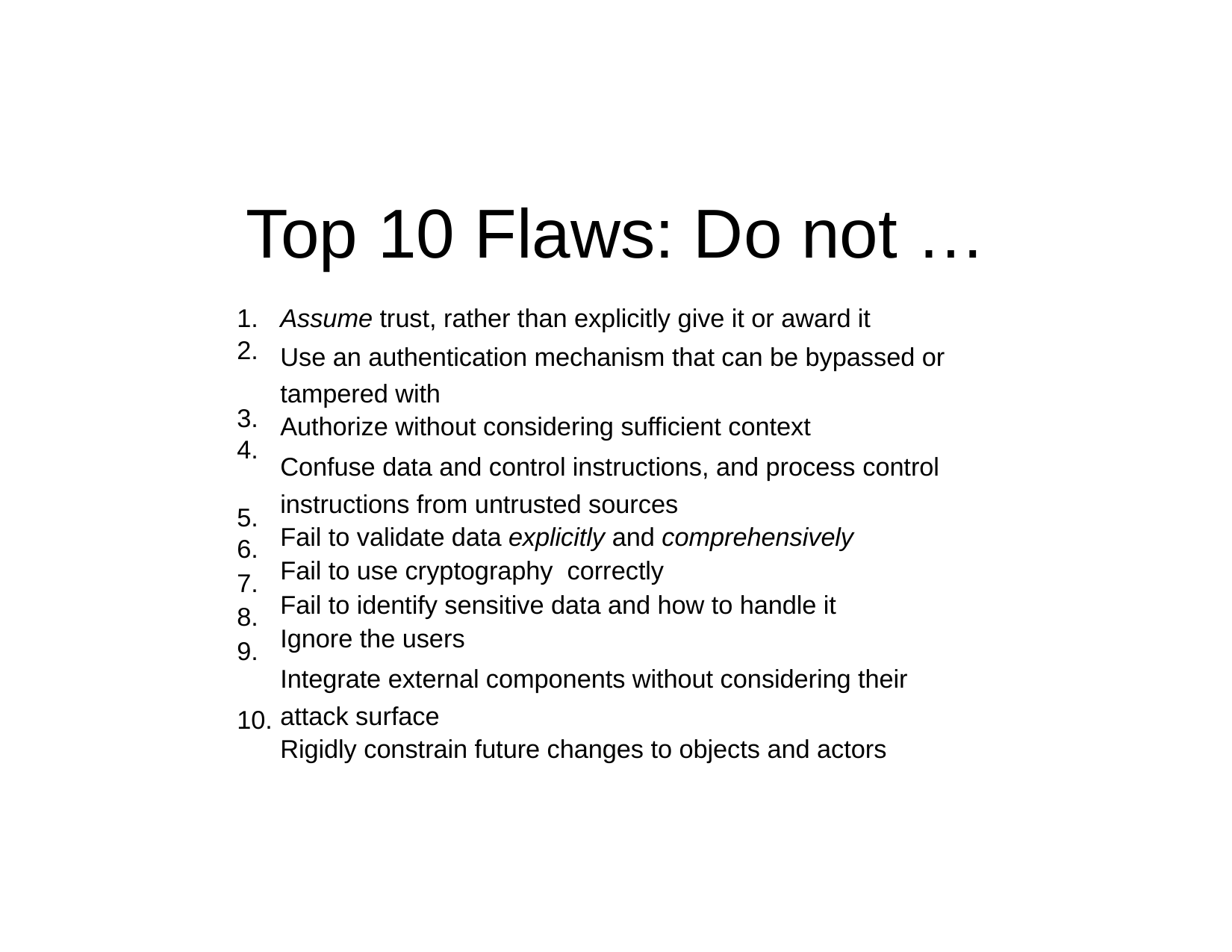

Top
10
Flaws: Do not
…
1.
2.
Assume trust, rather than explicitly give it or award it
Use an authentication mechanism that can be bypassed or
tampered with
Authorize without considering sufficient context
Confuse data and control instructions, and process control
instructions from untrusted sources
Fail to validate data explicitly and comprehensively
Fail to use cryptography  correctly
Fail to identify sensitive data and how to handle it
Ignore the users
Integrate external components without considering their
attack surface
Rigidly constrain future changes to objects and actors
3.
4.
5.
6.
7.
8.
9.
10.